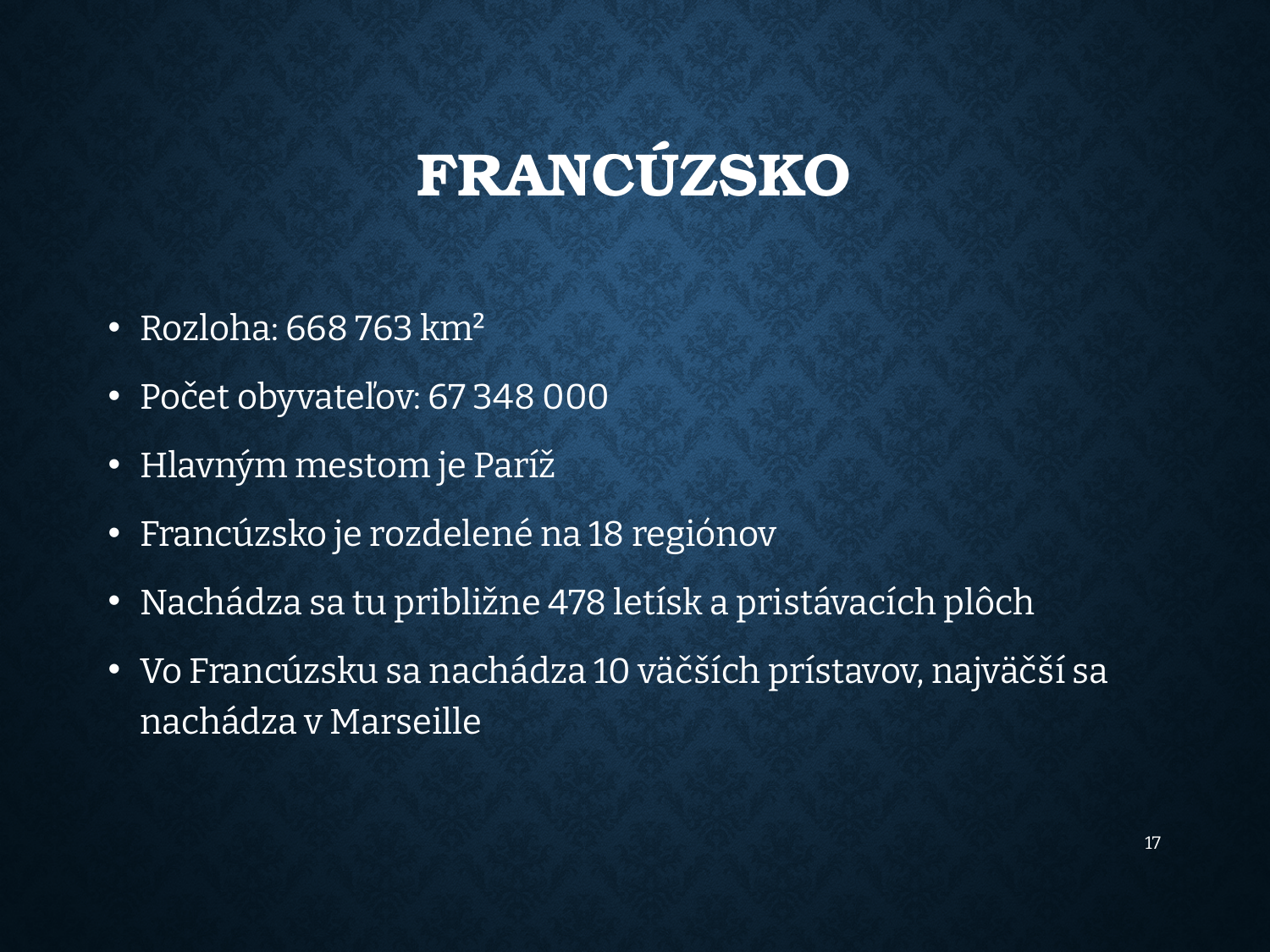

# Francúzsko
Rozloha: 668 763 km²
Počet obyvateľov: 67 348 000
Hlavným mestom je Paríž
Francúzsko je rozdelené na 18 regiónov
Nachádza sa tu približne 478 letísk a pristávacích plôch
Vo Francúzsku sa nachádza 10 väčších prístavov, najväčší sa nachádza v Marseille

17